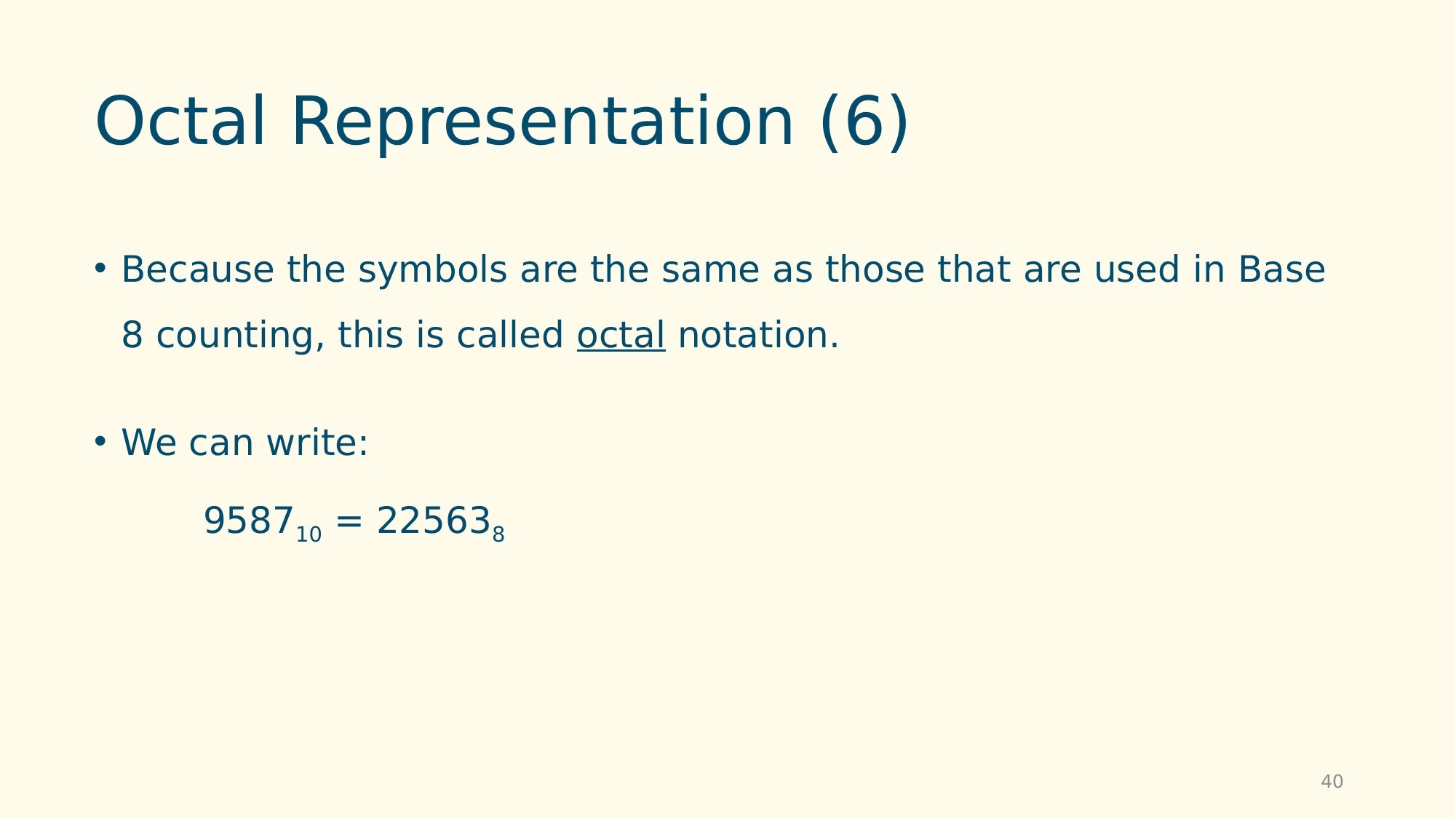

# Octal Representation (6)
Because the symbols are the same as those that are used in Base 8 counting, this is called octal notation.

We can write:
	958710 = 225638

40